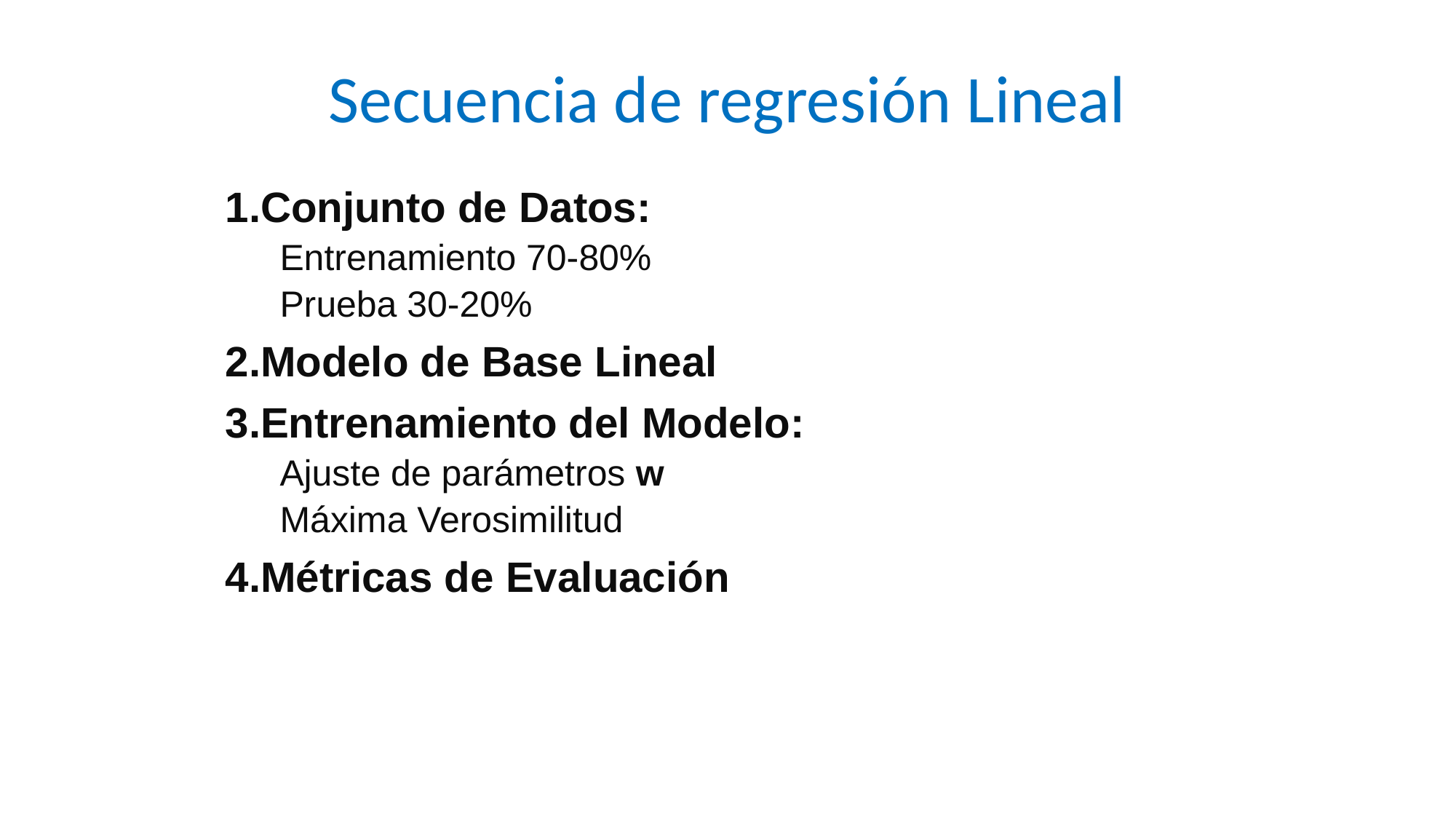

# Secuencia de regresión Lineal
Conjunto de Datos:
Entrenamiento 70-80%
Prueba 30-20%
Modelo de Base Lineal
Entrenamiento del Modelo:
Ajuste de parámetros w
Máxima Verosimilitud
Métricas de Evaluación